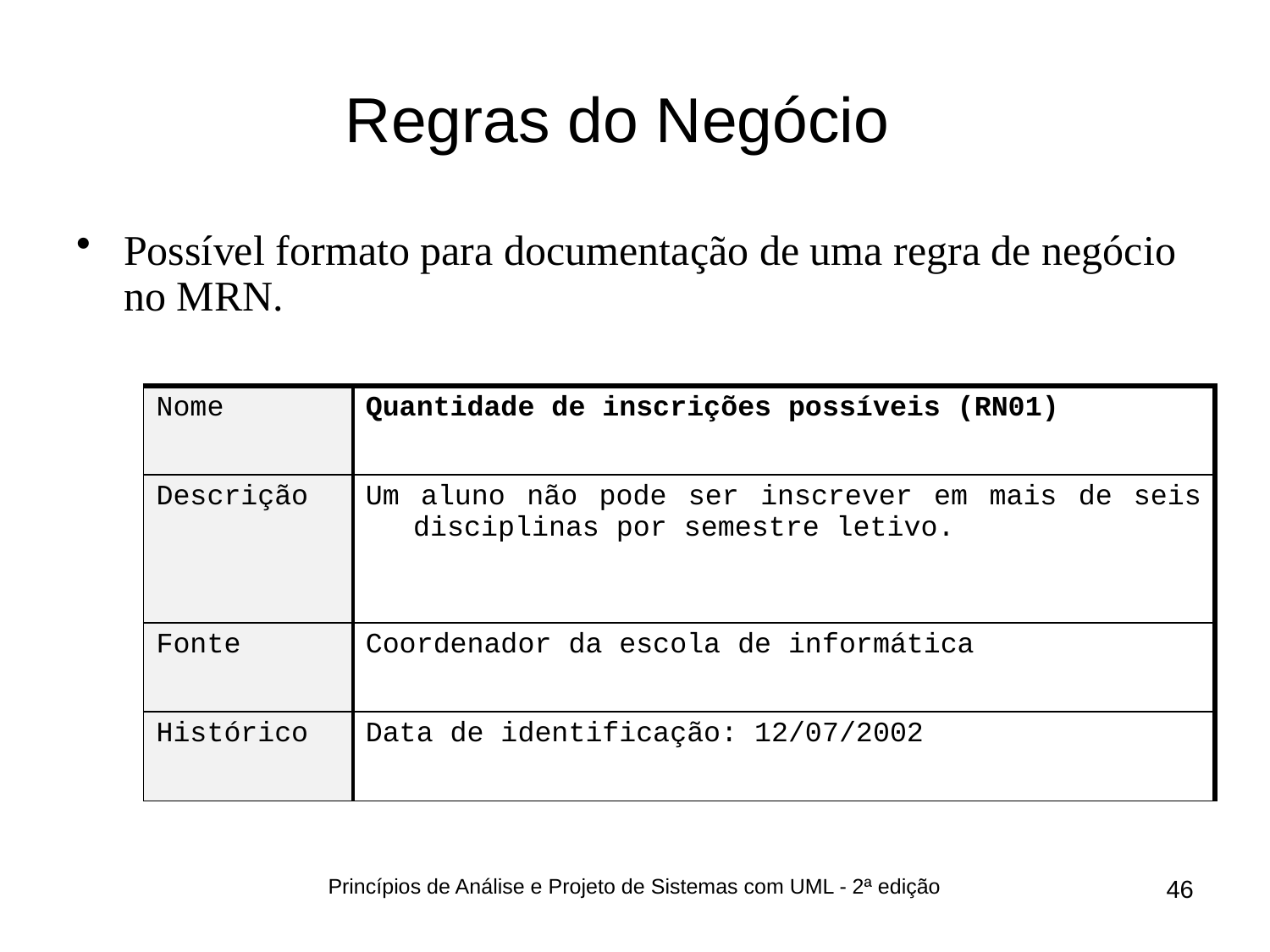

# Regras do Negócio
Possível formato para documentação de uma regra de negócio no MRN.
| Nome | Quantidade de inscrições possíveis (RN01) |
| --- | --- |
| Descrição | Um aluno não pode ser inscrever em mais de seis disciplinas por semestre letivo. |
| Fonte | Coordenador da escola de informática |
| Histórico | Data de identificação: 12/07/2002 |
Princípios de Análise e Projeto de Sistemas com UML - 2ª edição
46